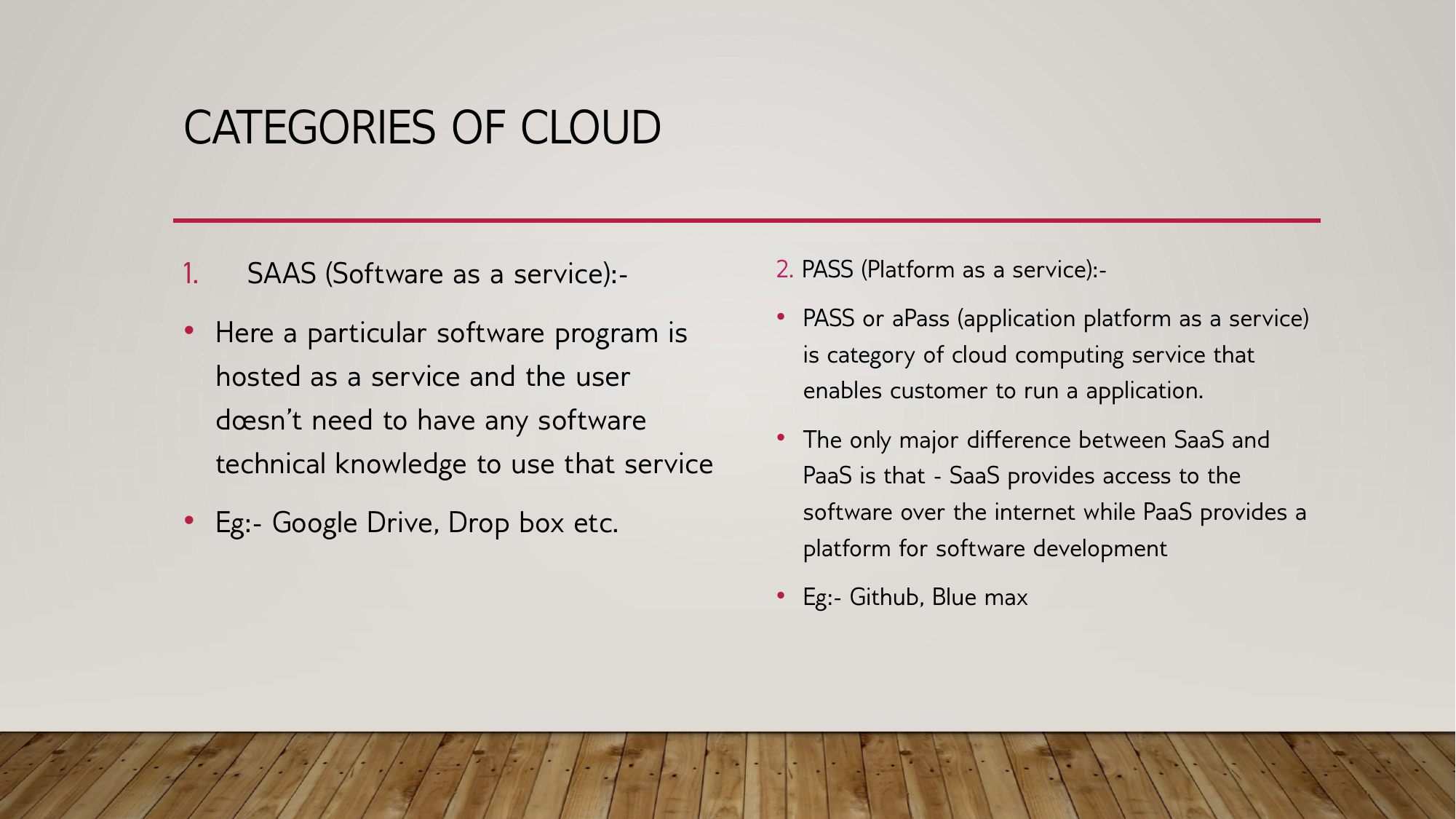

# Categories of cloud
SAAS (Software as a service):-
Here a particular software program is hosted as a service and the user doesn’t need to have any software technical knowledge to use that service
Eg:- Google Drive, Drop box etc.
2. PASS (Platform as a service):-
PASS or aPass (application platform as a service) is category of cloud computing service that enables customer to run a application.
The only major difference between SaaS and PaaS is that - SaaS provides access to the software over the internet while PaaS provides a platform for software development
Eg:- Github, Blue max